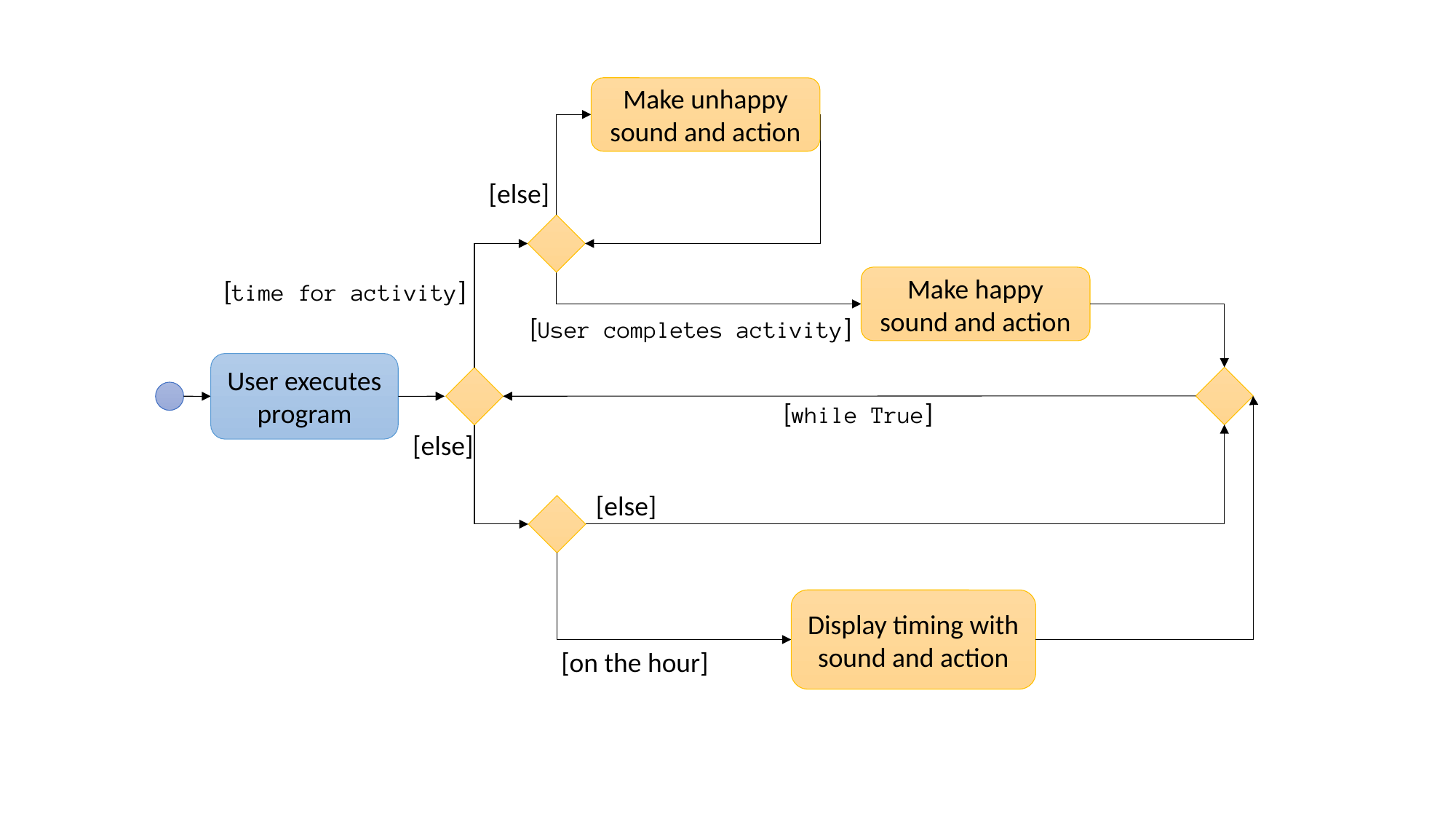

Make unhappy sound and action
[else]

Make happy sound and action
[time for activity]
[User completes activity]
User executes program

[while True]
[else]
[else]

Display timing with sound and action
[on the hour]